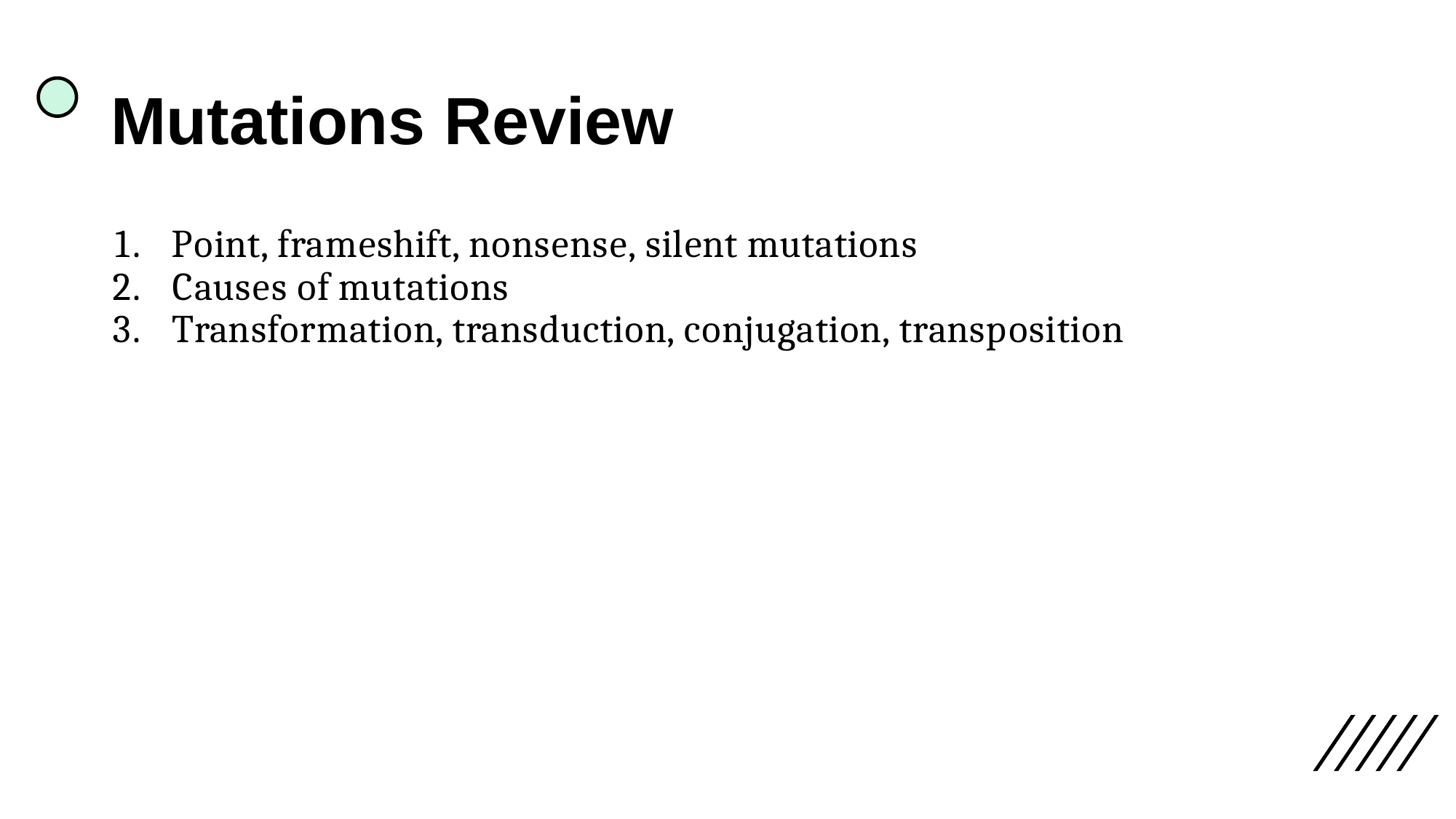

# Mutations Review
Point, frameshift, nonsense, silent mutations
Causes of mutations
Transformation, transduction, conjugation, transposition